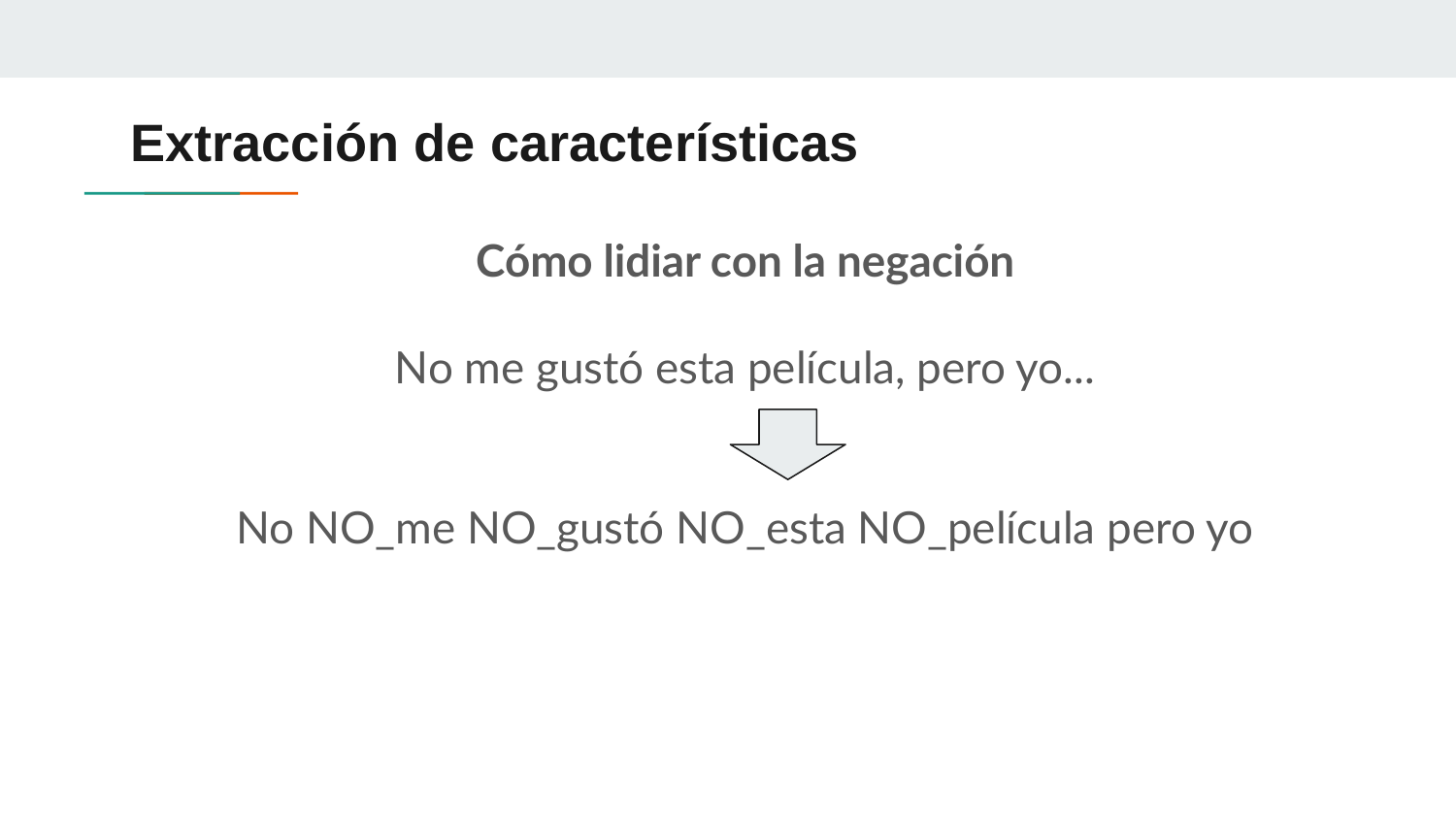

# Extracción de características

Cómo lidiar con la negación

No me gustó esta película, pero yo...

No NO_me NO_gustó NO_esta NO_película pero yo